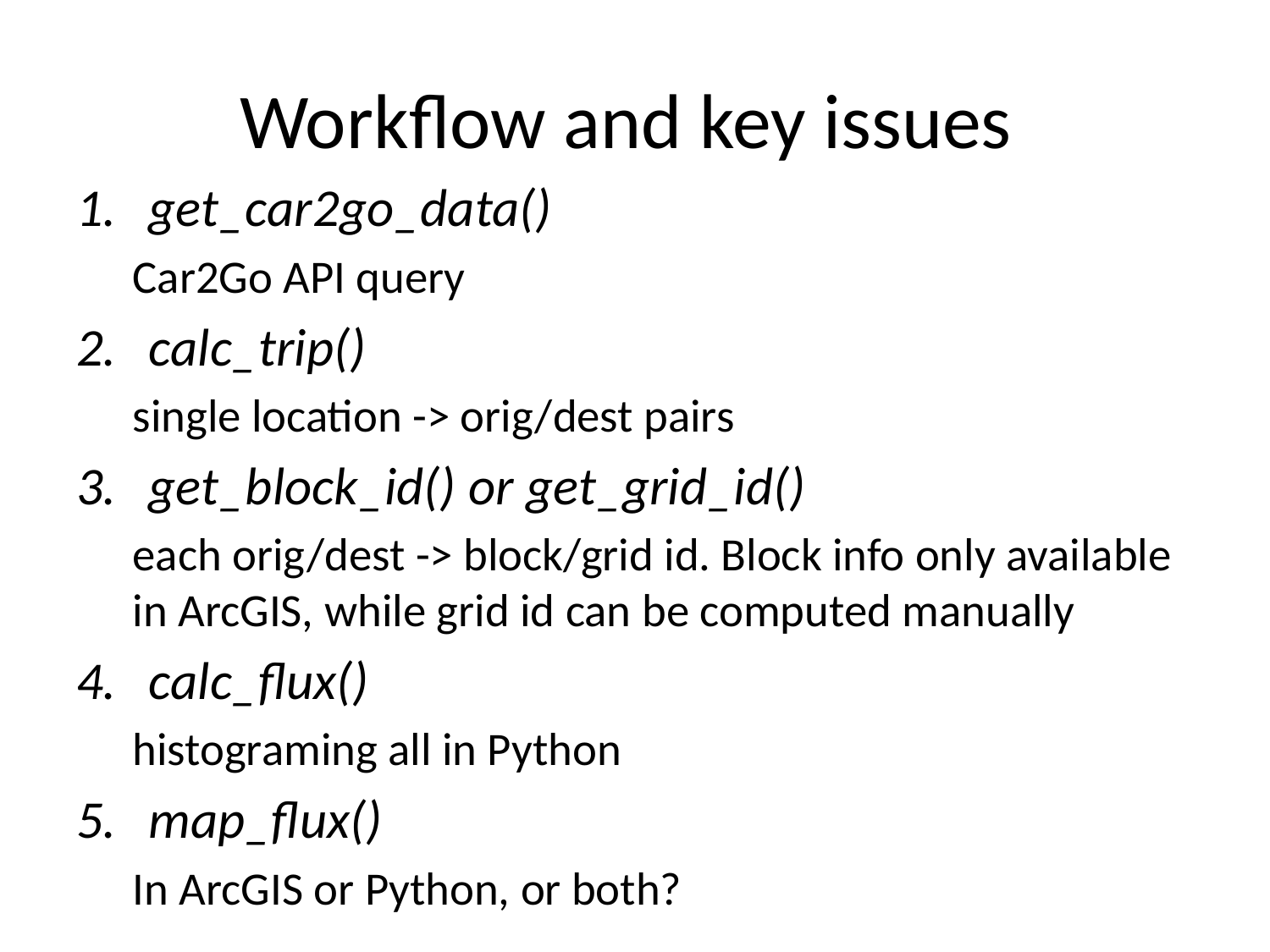

# Workflow and key issues
get_car2go_data()
Car2Go API query
calc_trip()
single location -> orig/dest pairs
get_block_id() or get_grid_id()
each orig/dest -> block/grid id. Block info only available in ArcGIS, while grid id can be computed manually
calc_flux()
histograming all in Python
map_flux()
In ArcGIS or Python, or both?